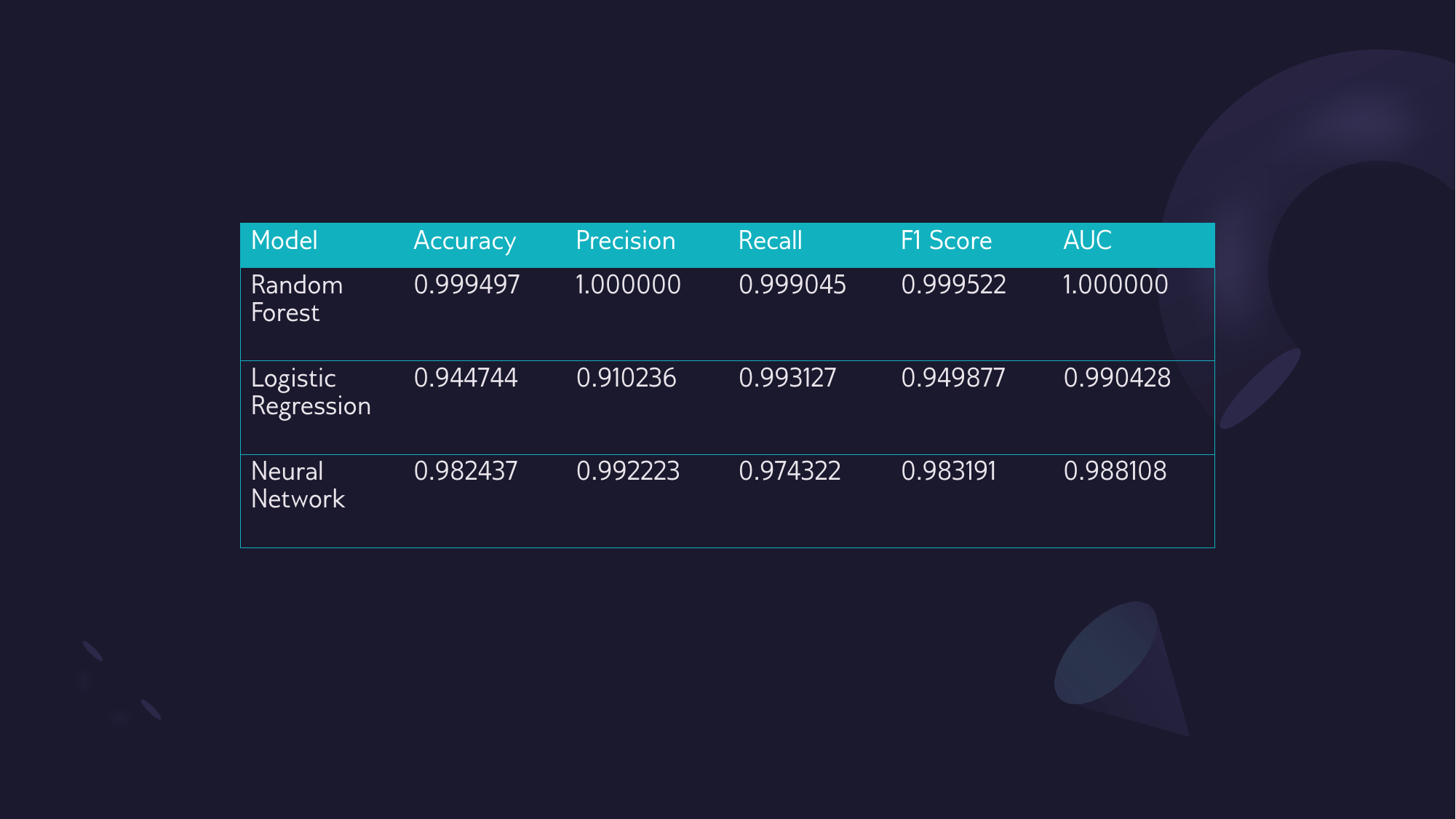

| Model | Accuracy | Precision | Recall | F1 Score | AUC |
| --- | --- | --- | --- | --- | --- |
| Random Forest | 0.999497 | 1.000000 | 0.999045 | 0.999522 | 1.000000 |
| Logistic Regression | 0.944744 | 0.910236 | 0.993127 | 0.949877 | 0.990428 |
| Neural Network | 0.982437 | 0.992223 | 0.974322 | 0.983191 | 0.988108 |